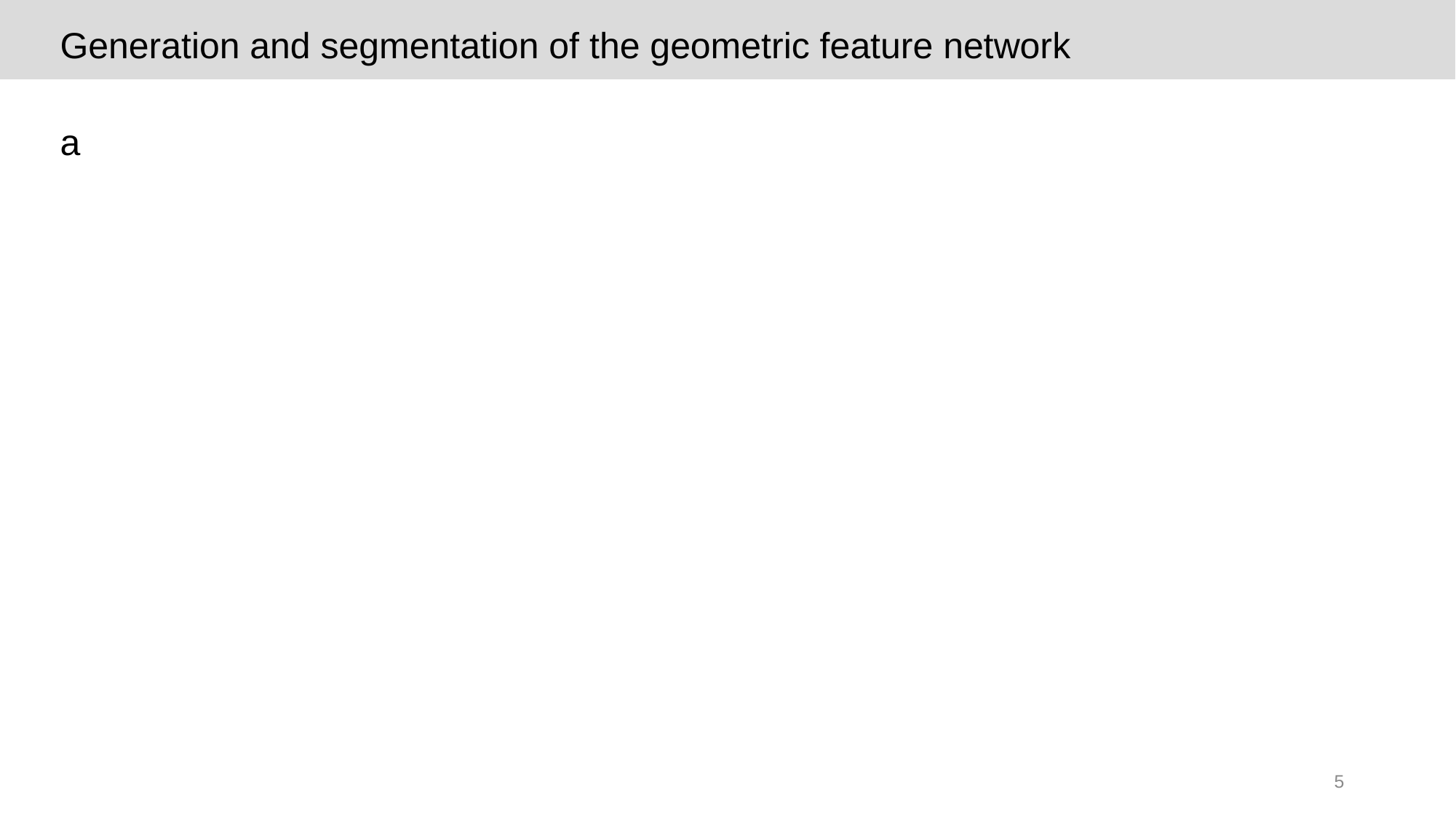

Generation and segmentation of the geometric feature network
a
5